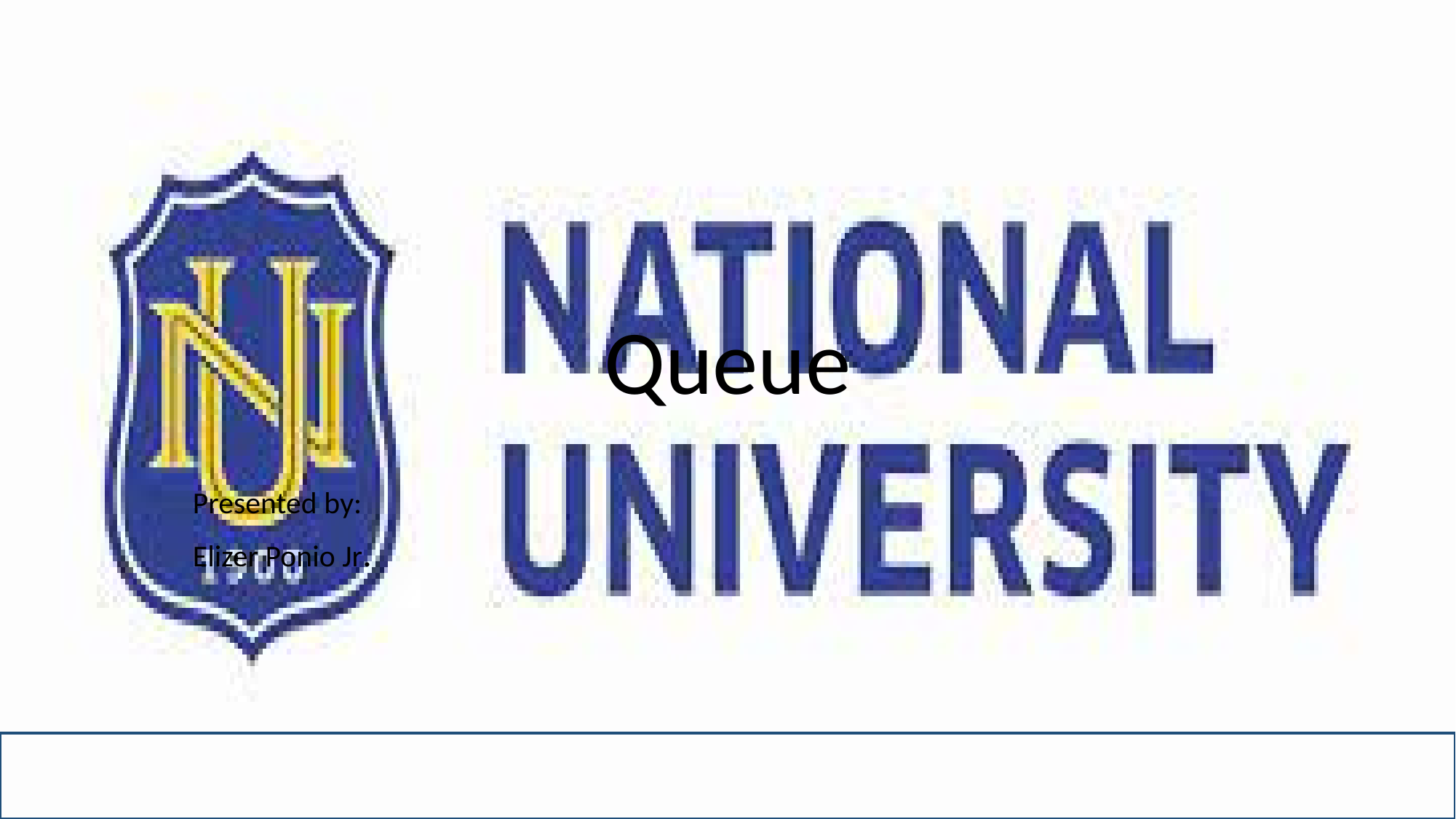

# Queue

Presented by:
Elizer Ponio Jr.